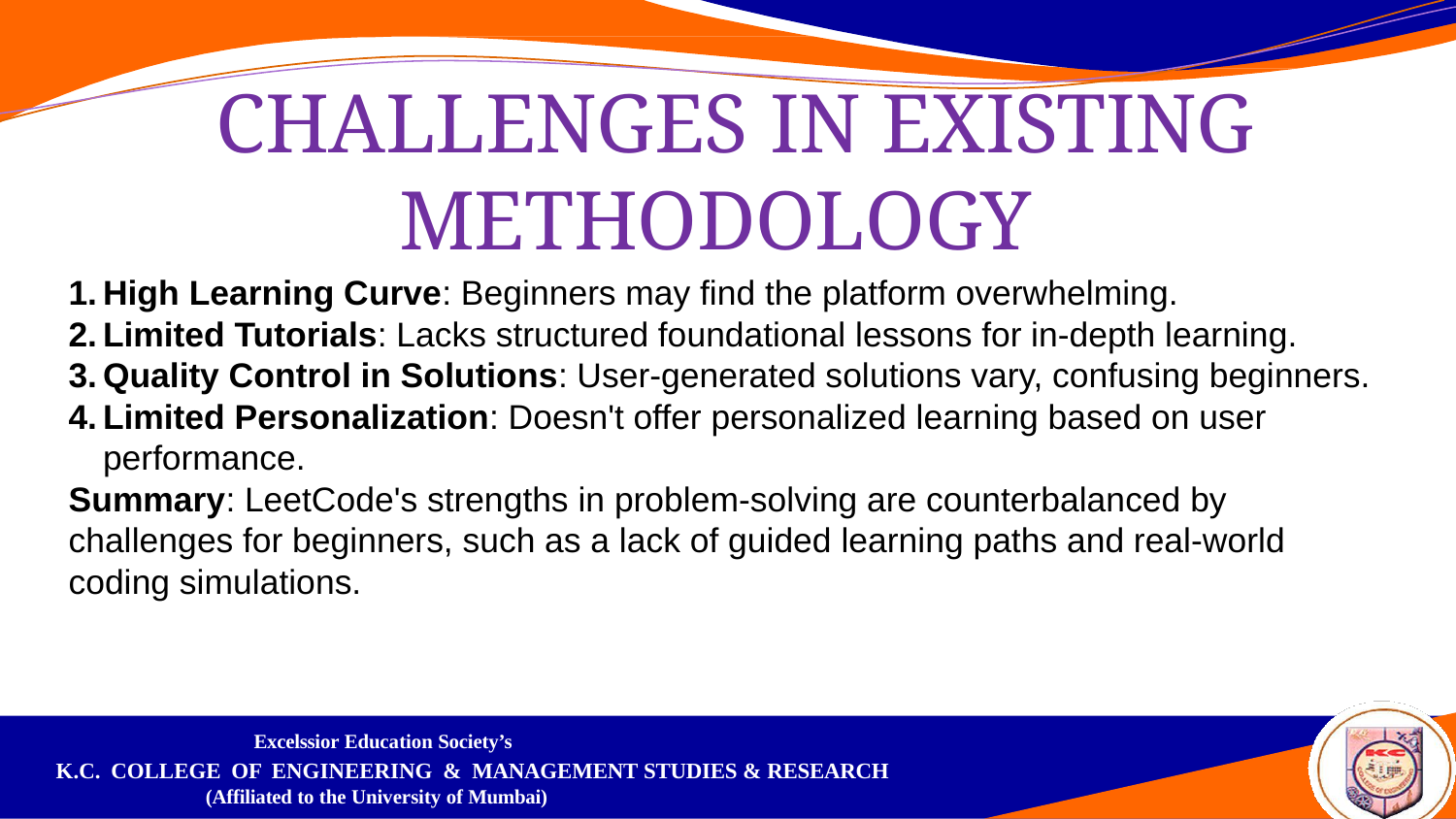

# CHALLENGES IN EXISTING METHODOLOGY
High Learning Curve: Beginners may find the platform overwhelming.
Limited Tutorials: Lacks structured foundational lessons for in-depth learning.
Quality Control in Solutions: User-generated solutions vary, confusing beginners.
Limited Personalization: Doesn't offer personalized learning based on user performance.
Summary: LeetCode's strengths in problem-solving are counterbalanced by challenges for beginners, such as a lack of guided learning paths and real-world coding simulations.

Excelssior Education Society’s
K.C. COLLEGE OF ENGINEERING & MANAGEMENT STUDIES & RESEARCH
(Affiliated to the University of Mumbai)